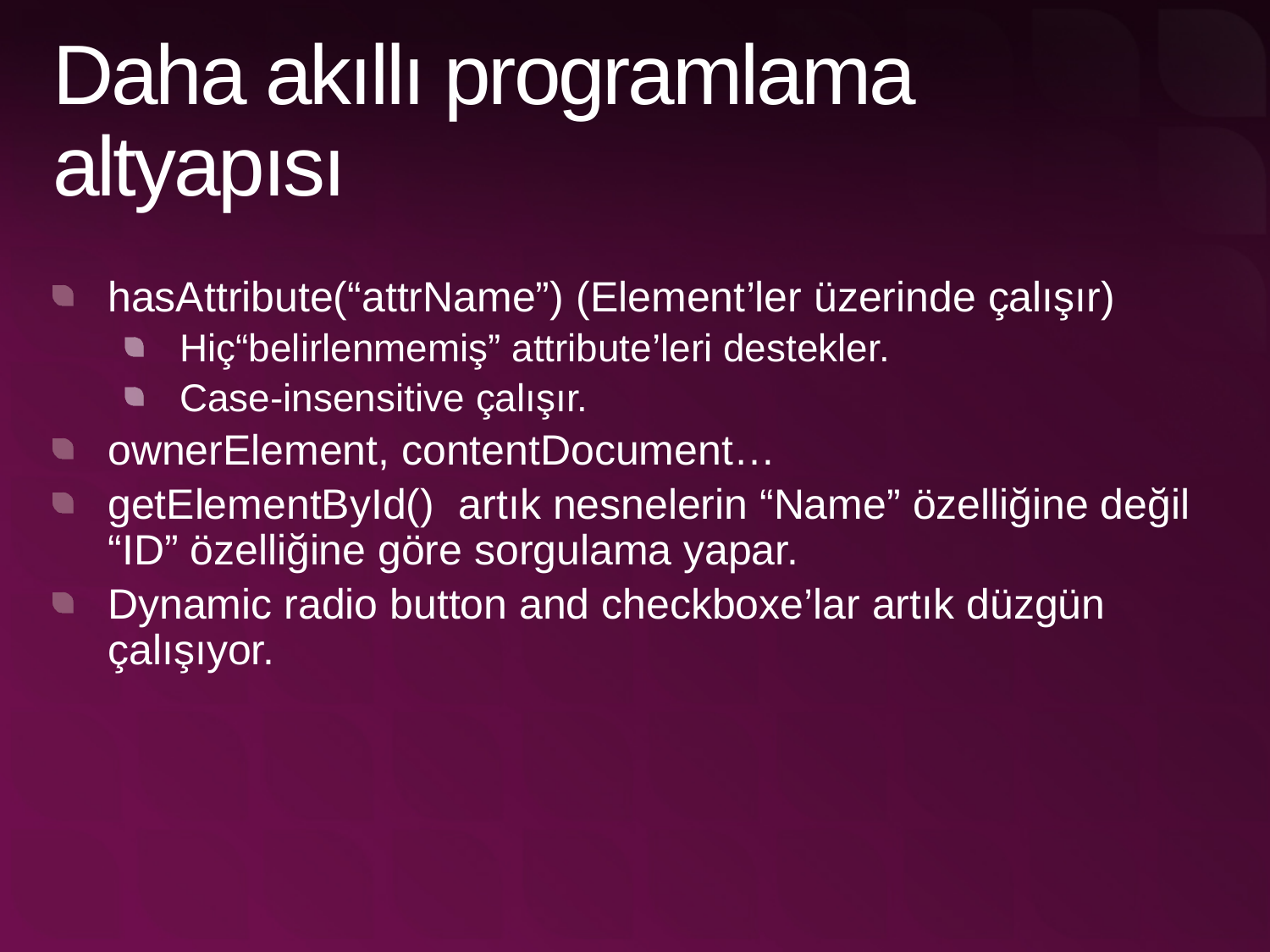

# Daha akıllı programlama altyapısı
hasAttribute(“attrName”) (Element’ler üzerinde çalışır)
Hiç“belirlenmemiş” attribute’leri destekler.
Case-insensitive çalışır.
ownerElement, contentDocument…
getElementById()  artık nesnelerin “Name” özelliğine değil “ID” özelliğine göre sorgulama yapar.
Dynamic radio button and checkboxe’lar artık düzgün çalışıyor.